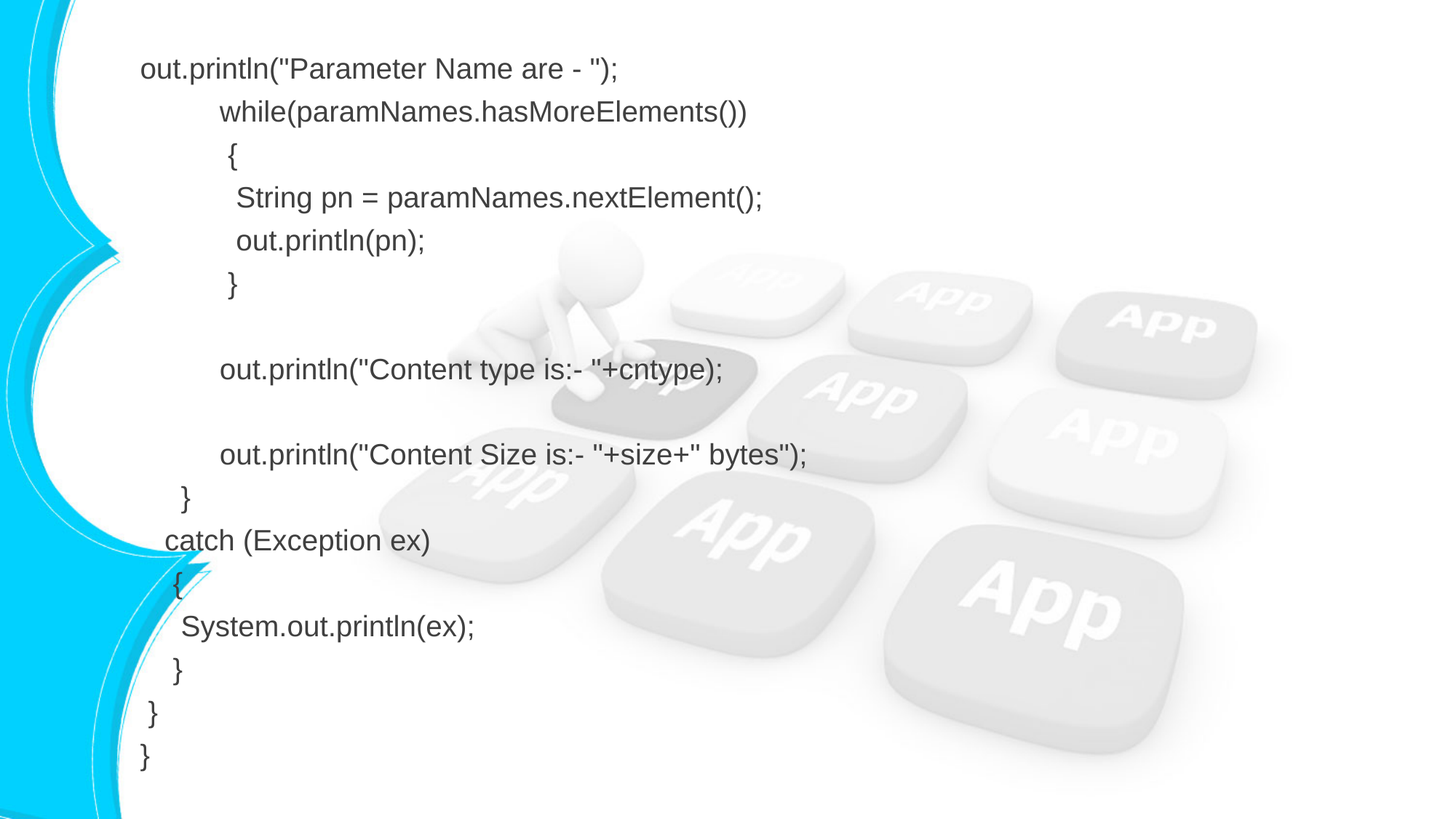

out.println("Parameter Name are - ");
	while(paramNames.hasMoreElements())
	 {
	  String pn = paramNames.nextElement();
	  out.println(pn);
	 }

	out.println("Content type is:- "+cntype);

	out.println("Content Size is:- "+size+" bytes");
     }
   catch (Exception ex)
    {
     System.out.println(ex);
    }
 }
}